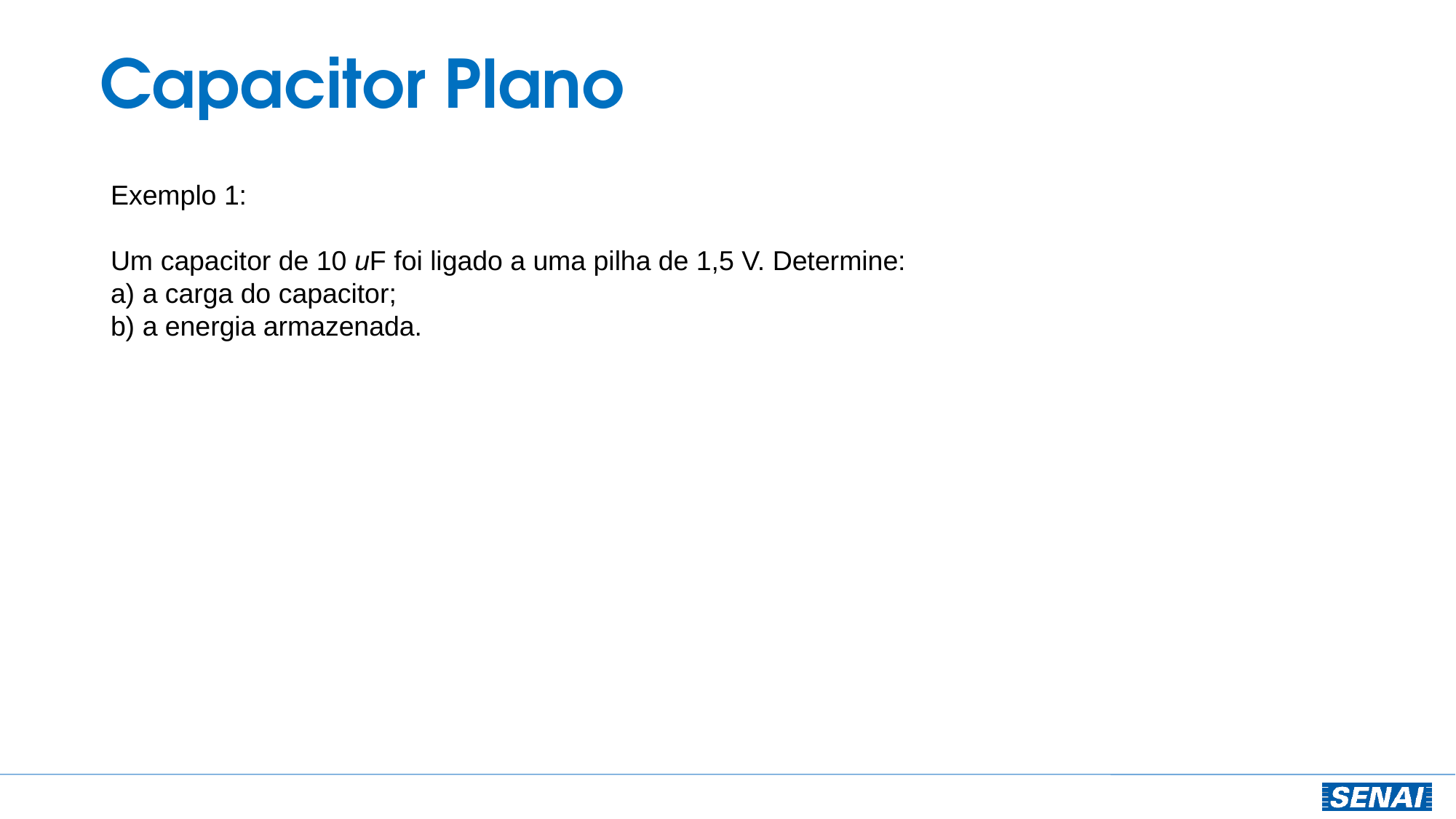

# Capacitor Plano
Exemplo 1:

Um capacitor de 10 uF foi ligado a uma pilha de 1,5 V. Determine:
a) a carga do capacitor;
b) a energia armazenada.